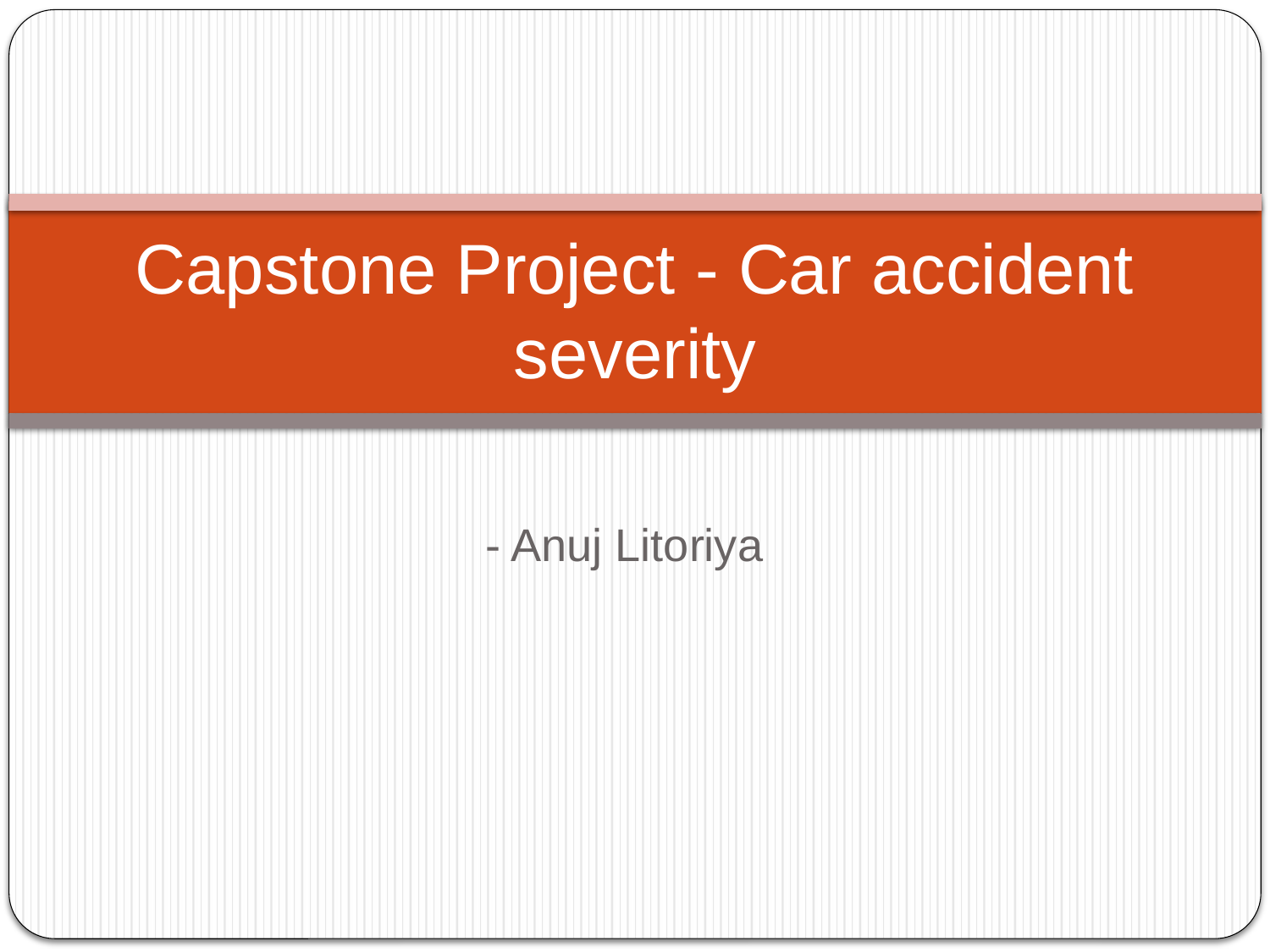

# Capstone Project - Car accident severity

- Anuj Litoriya